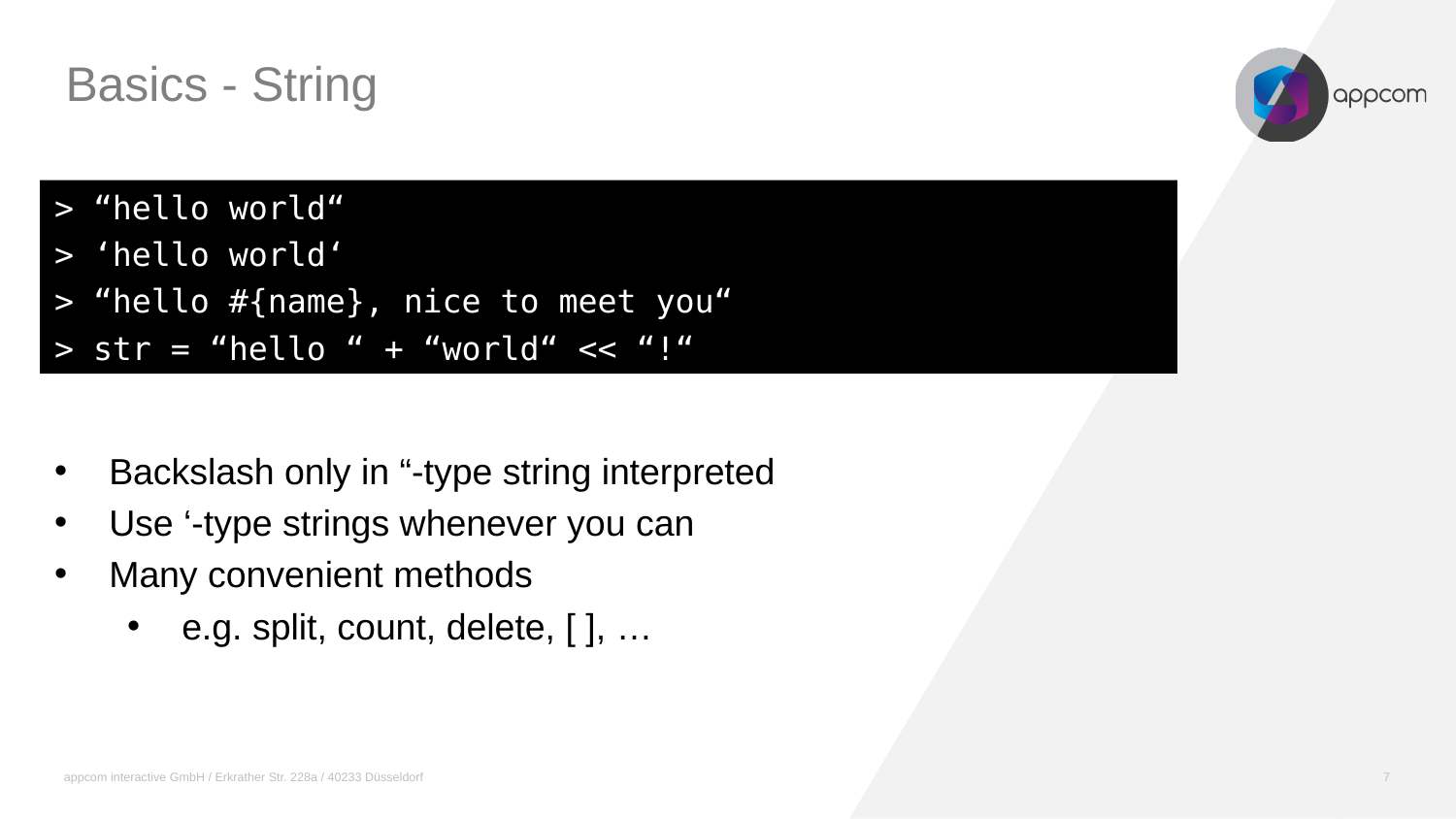

Basics - String
> “hello world“
> ‘hello world‘
> “hello #{name}, nice to meet you“
> str = “hello “ + “world“ << “!“
Backslash only in “-type string interpreted
Use ‘-type strings whenever you can
Many convenient methods
e.g. split, count, delete, [ ], …

appcom interactive GmbH / Erkrather Str. 228a / 40233 Düsseldorf
7